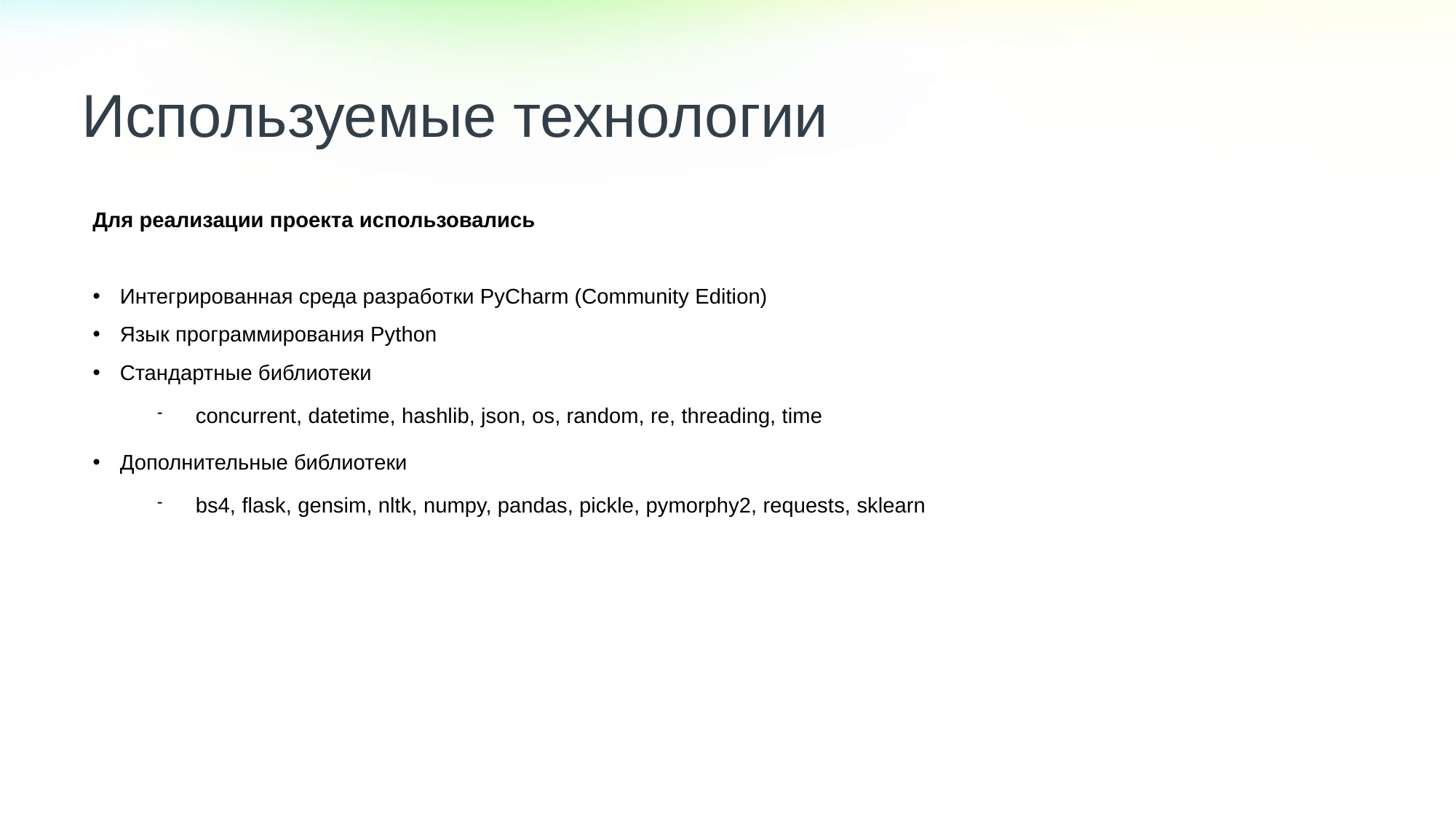

Используемые технологии
Для реализации проекта использовались

Интегрированная среда разработки PyCharm (Community Edition)
Язык программирования Python
Стандартные библиотеки
concurrent, datetime, hashlib, json, os, random, re, threading, time
Дополнительные библиотеки
bs4, flask, gensim, nltk, numpy, pandas, pickle, pymorphy2, requests, sklearn